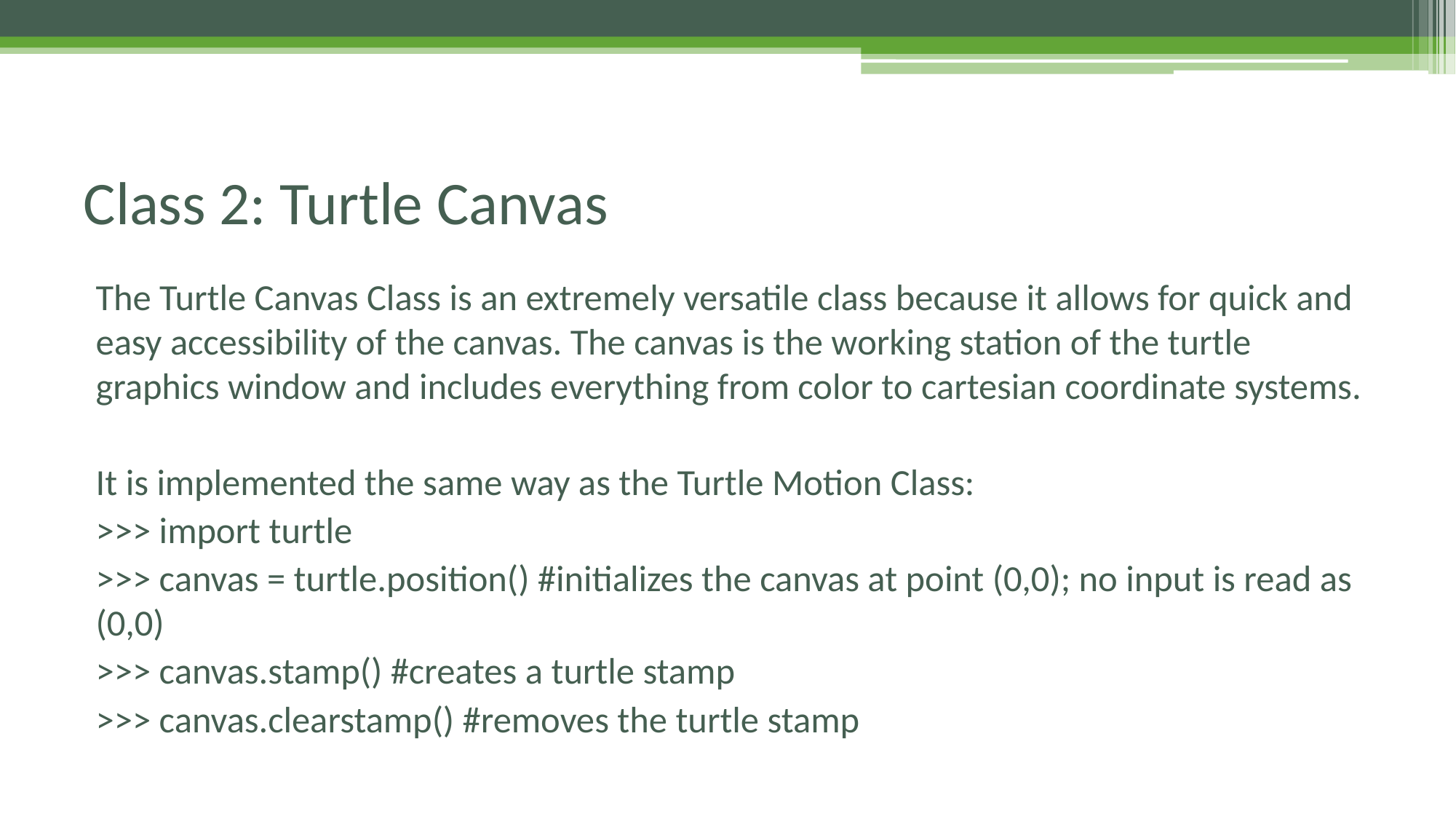

# Class 2: Turtle Canvas
The Turtle Canvas Class is an extremely versatile class because it allows for quick and easy accessibility of the canvas. The canvas is the working station of the turtle graphics window and includes everything from color to cartesian coordinate systems.

It is implemented the same way as the Turtle Motion Class:
	>>> import turtle
	>>> canvas = turtle.position() #initializes the canvas at point (0,0); no input is read as (0,0)
	>>> canvas.stamp() #creates a turtle stamp
	>>> canvas.clearstamp() #removes the turtle stamp